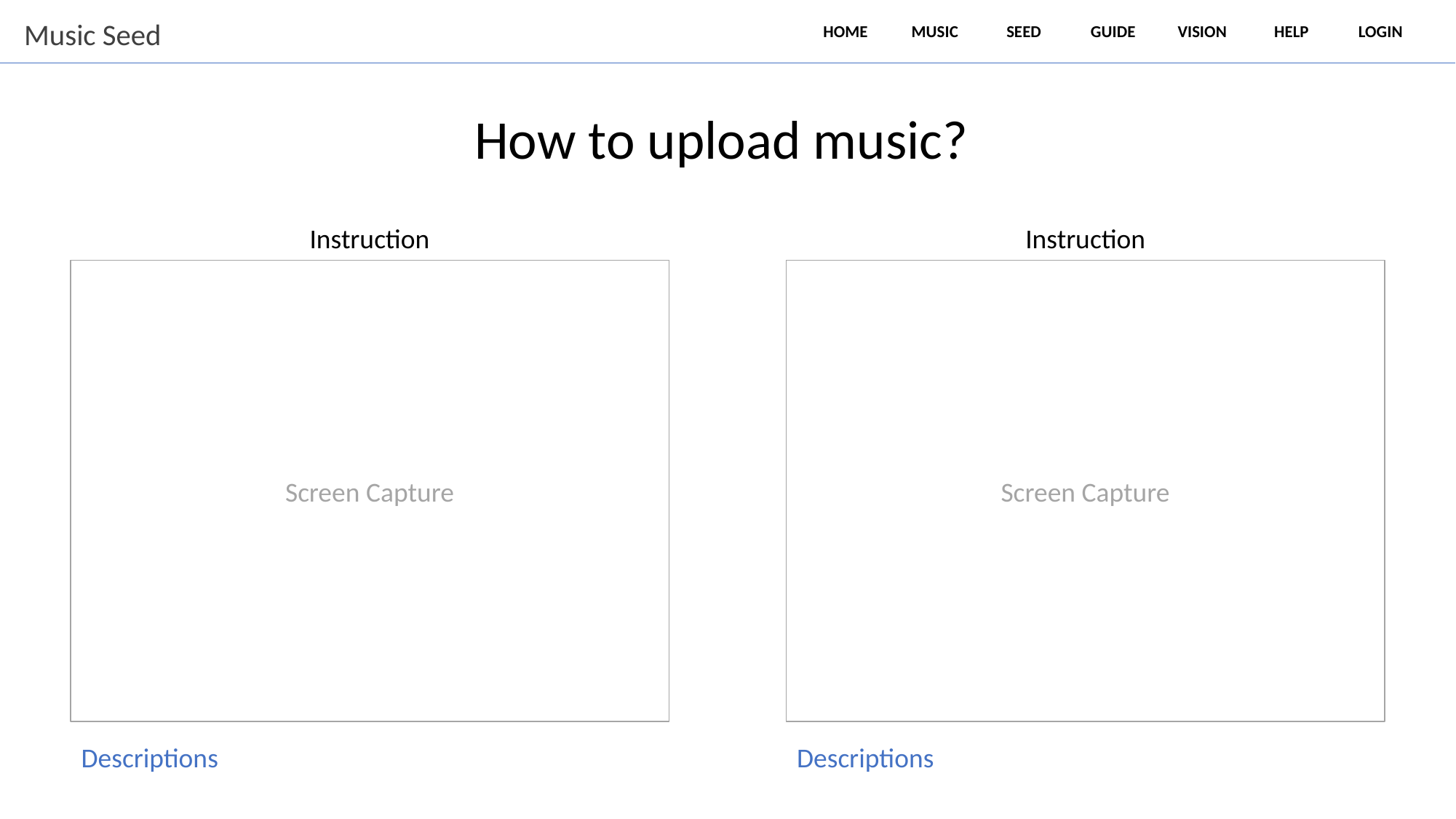

How to upload music?
Instruction
Instruction
Screen Capture
Screen Capture
Descriptions
Descriptions